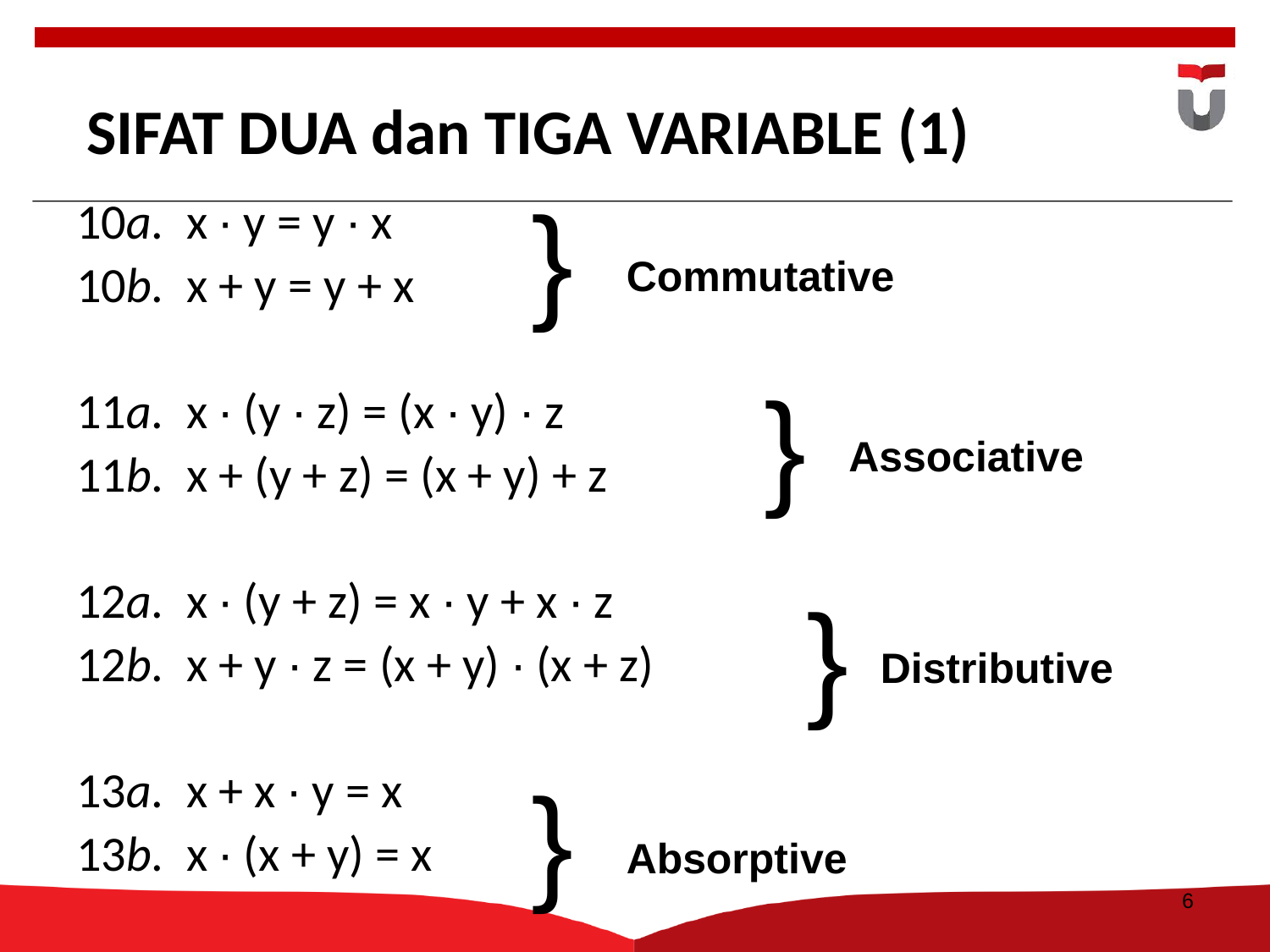

# SIFAT DUA dan TIGA VARIABLE (1)
}
10a.  x ∙ y = y ∙ x
10b.  x + y = y + x

11a.  x ∙ (y ∙ z) = (x ∙ y) ∙ z
11b.  x + (y + z) = (x + y) + z

12a.  x ∙ (y + z) = x ∙ y + x ∙ z
12b.  x + y ∙ z = (x + y) ∙ (x + z)

13a.  x + x ∙ y = x
13b.  x ∙ (x + y) = x
Commutative
}
Associative
}
Distributive
}
Absorptive
6